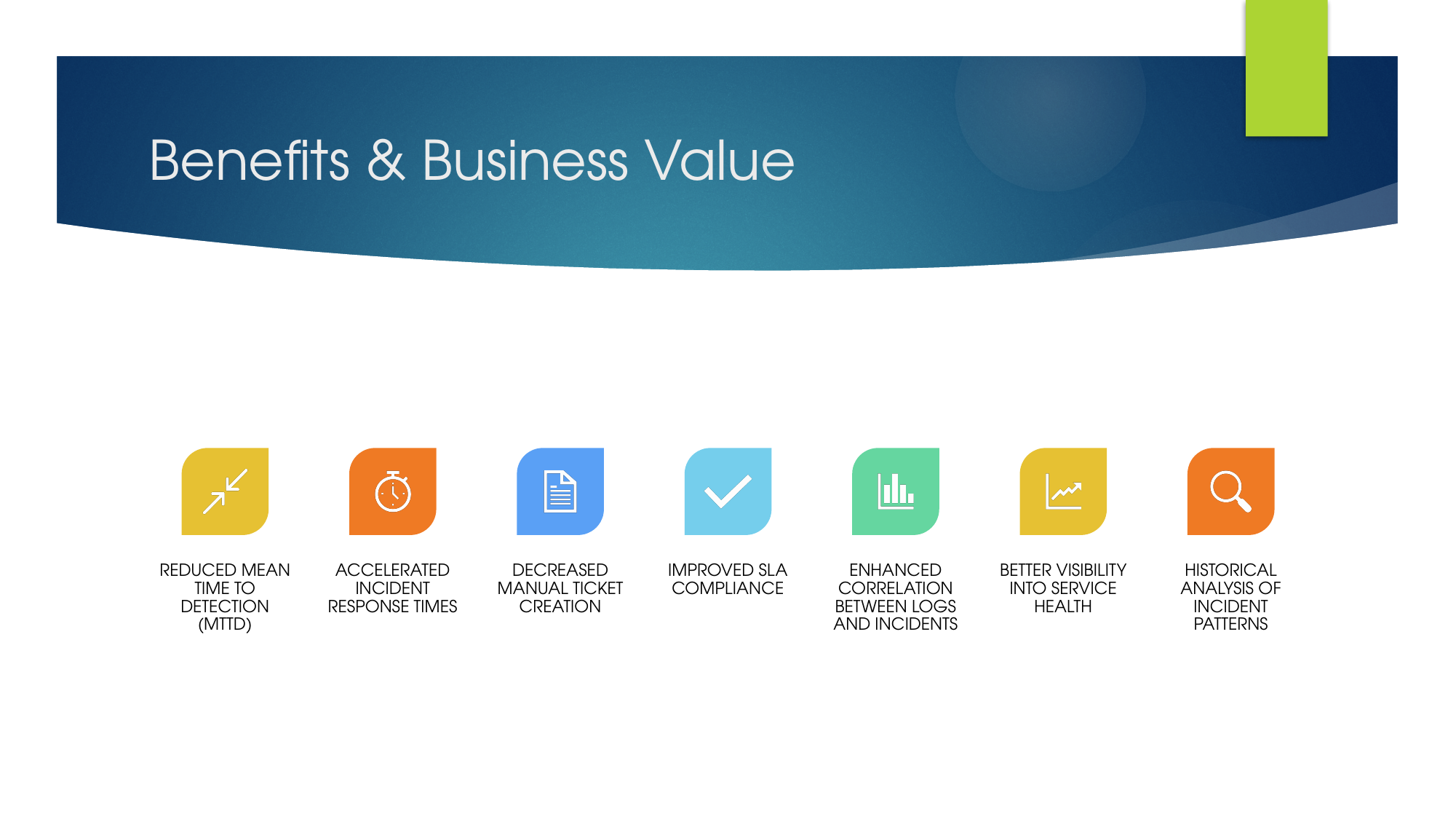

# Benefits & Business Value
Reduced Mean Time to Detection (MTTD)
Accelerated incident response times
Decreased manual ticket creation
Improved SLA compliance
Enhanced correlation between logs and incidents
Better visibility into service health
Historical analysis of incident patterns